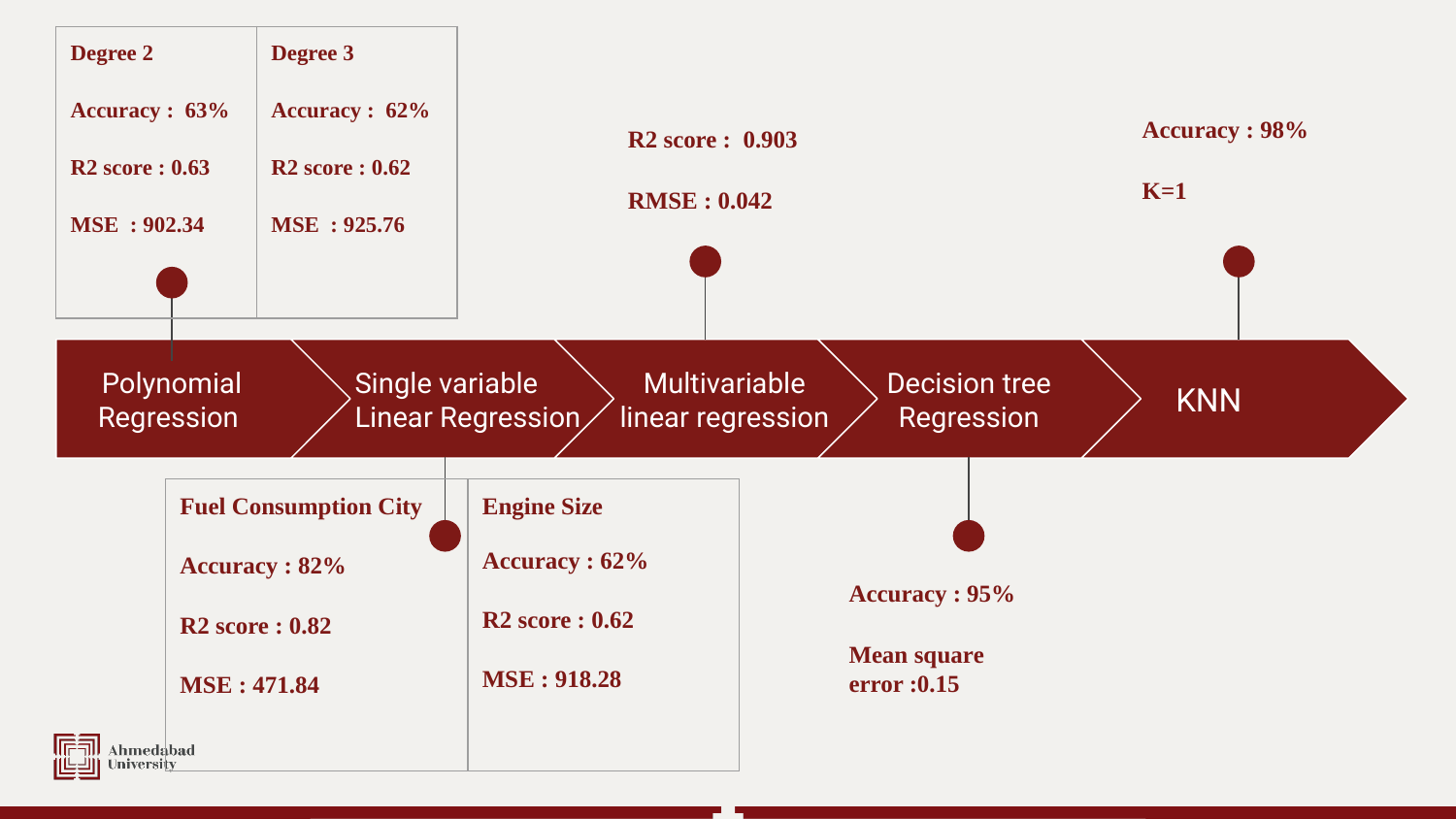

| Degree 2 Accuracy : 63% R2 score : 0.63 MSE : 902.34 | Degree 3 Accuracy : 62% R2 score : 0.62 MSE : 925.76 |
| --- | --- |
Accuracy : 98%
K=1

R2 score :  0.903
RMSE : 0.042

Polynomial Regression
Single variable Linear Regression
Multivariable linear regression
Decision tree Regression
KNN

| Fuel Consumption City Accuracy : 82% R2 score : 0.82 MSE : 471.84 | Engine Size Accuracy : 62% R2 score : 0.62 MSE : 918.28 |
| --- | --- |

Accuracy : 95%
Mean square error :0.15